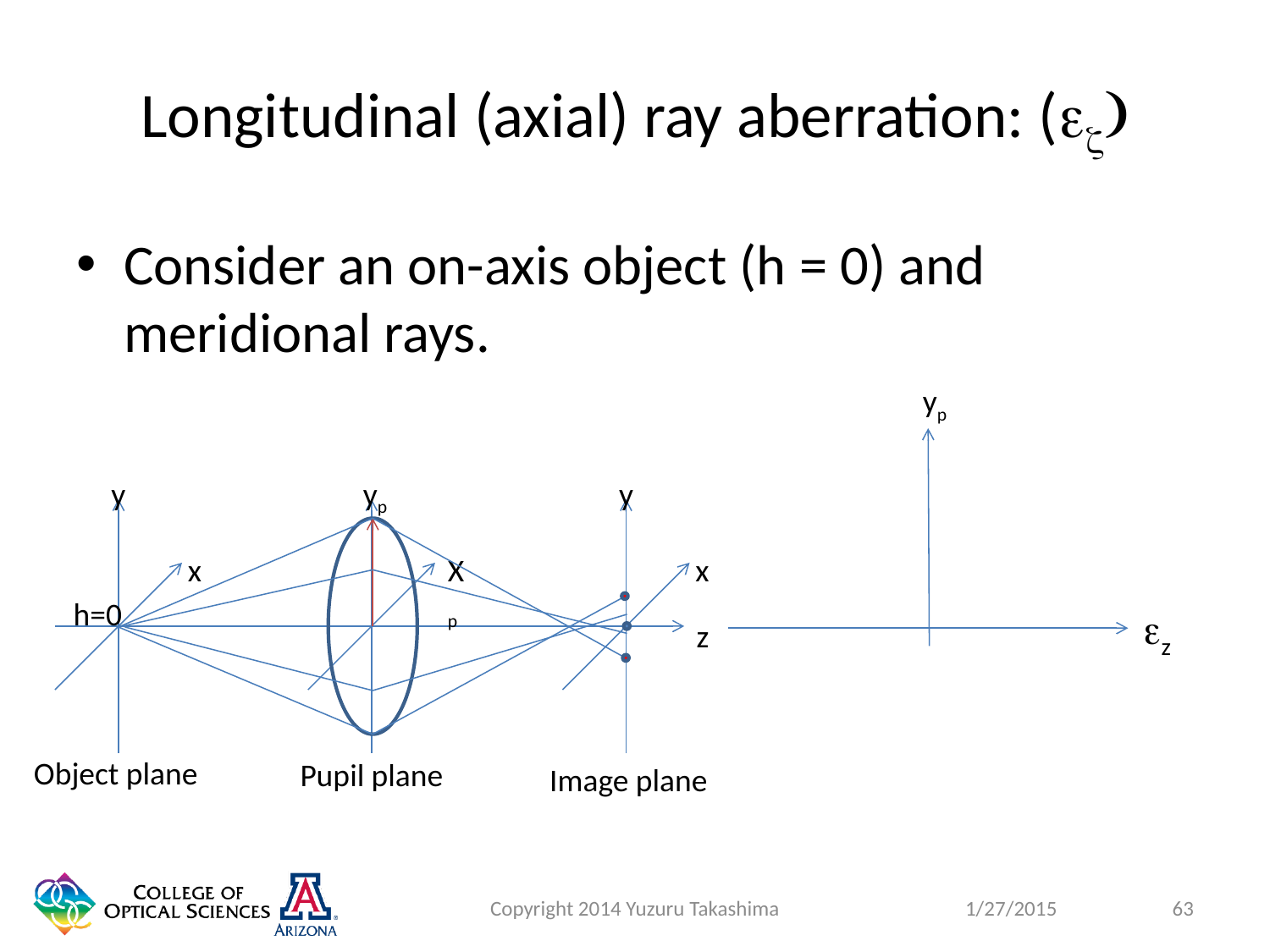

# Longitudinal (axial) ray aberration: (εz)
Consider an on-axis object (h = 0) and meridional rays.
yp
y
yp
y

x
Xp
x
h=0

z

Object plane
Pupil plane
Image plane
εz
Copyright 2014 Yuzuru Takashima
63
1/27/2015